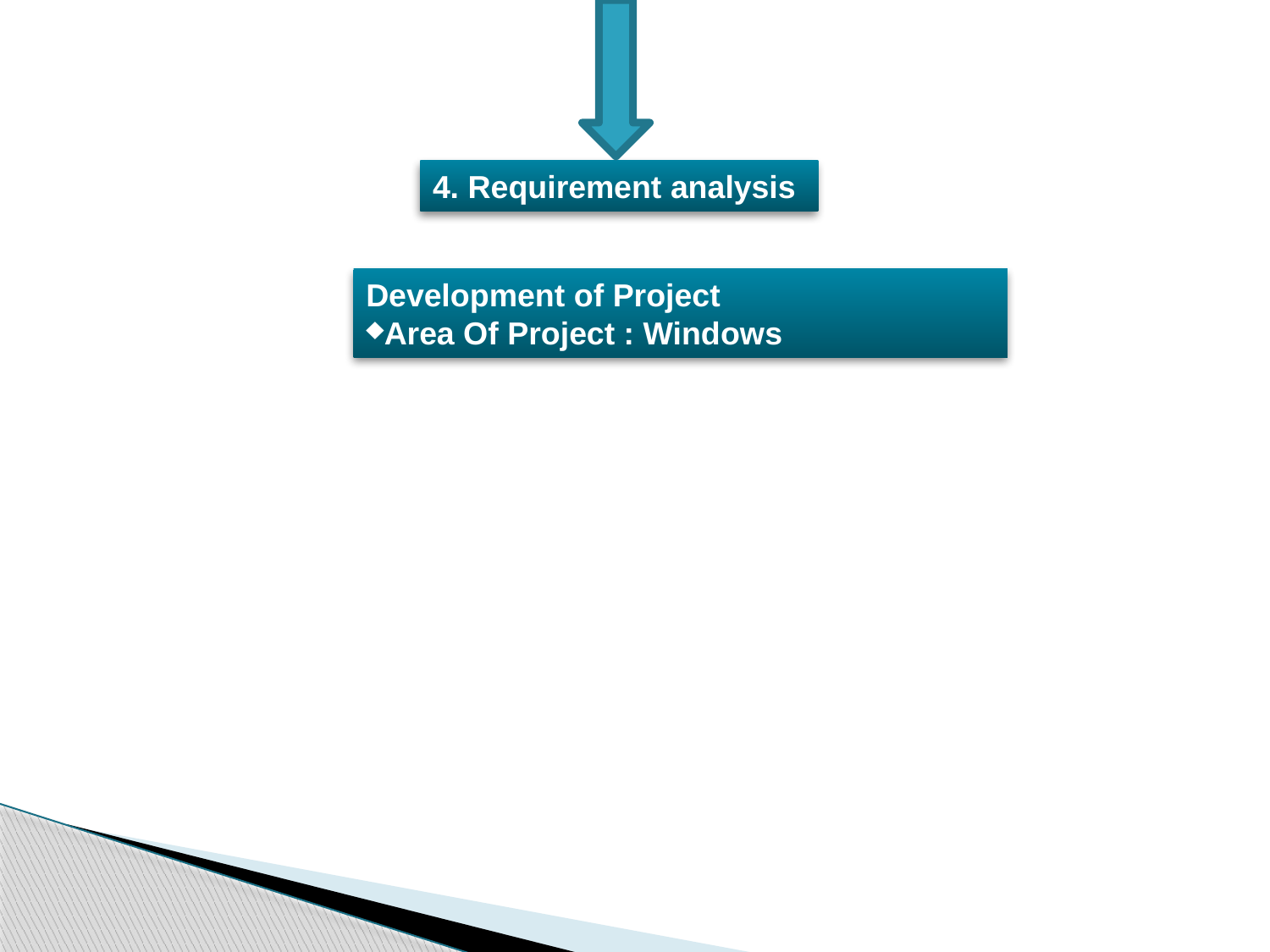

4. Requirement analysis
Development of Project
Area Of Project : Windows